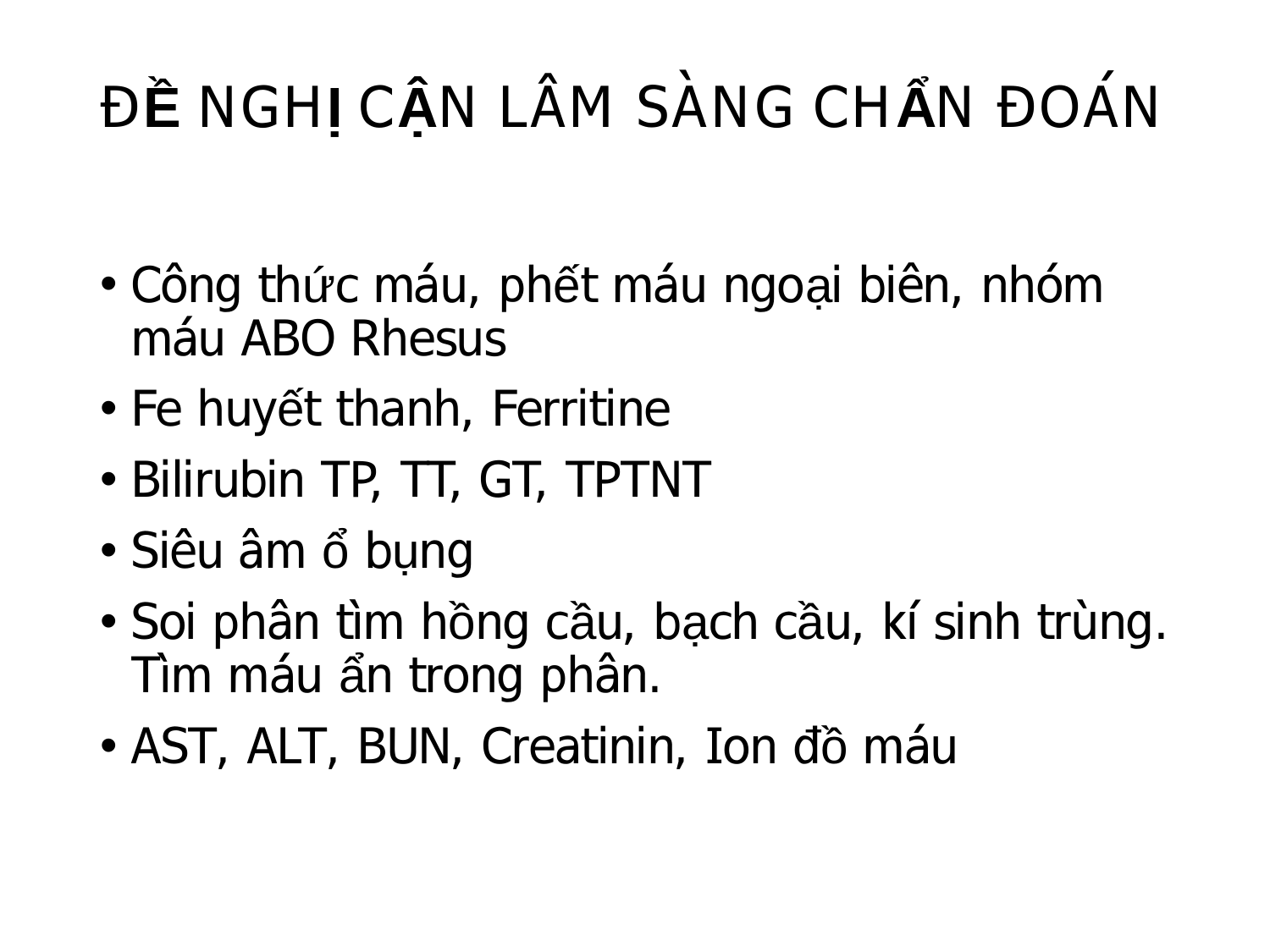

# ĐỀ NGHỊ CẬN LÂM SÀNG CHẨN ĐOÁN
Công thức máu, phết máu ngoại biên, nhóm máu ABO Rhesus
Fe huyết thanh, Ferritine
Bilirubin TP, TT, GT, TPTNT
Siêu âm ổ bụng
Soi phân tìm hồng cầu, bạch cầu, kí sinh trùng. Tìm máu ẩn trong phân.
AST, ALT, BUN, Creatinin, Ion đồ máu